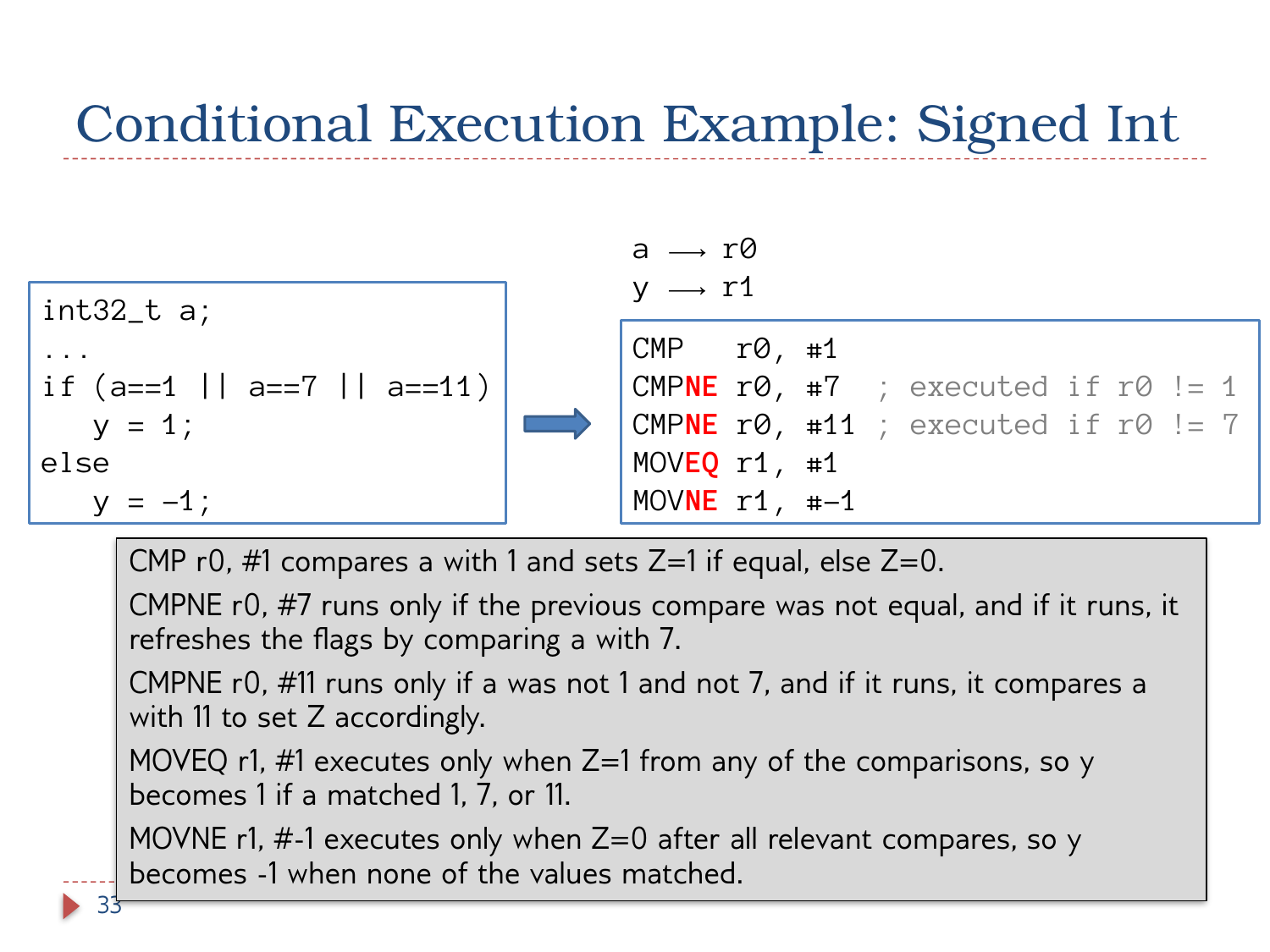

# Conditional Execution Example: Signed Int
a ⟶ r0
y ⟶ r1
int32_t a;
...
if (a==1 || a==7 || a==11)
   y = 1;
else
   y = -1;
CMP   r0, #1
CMPNE r0, #7  ; executed if r0 != 1
CMPNE r0, #11 ; executed if r0 != 7
MOVEQ r1, #1
MOVNE r1, #-1

CMP r0, #1 compares a with 1 and sets Z=1 if equal, else Z=0.
CMPNE r0, #7 runs only if the previous compare was not equal, and if it runs, it refreshes the flags by comparing a with 7.
CMPNE r0, #11 runs only if a was not 1 and not 7, and if it runs, it compares a with 11 to set Z accordingly.
MOVEQ r1, #1 executes only when Z=1 from any of the comparisons, so y becomes 1 if a matched 1, 7, or 11.
MOVNE r1, #-1 executes only when Z=0 after all relevant compares, so y becomes -1 when none of the values matched.
33